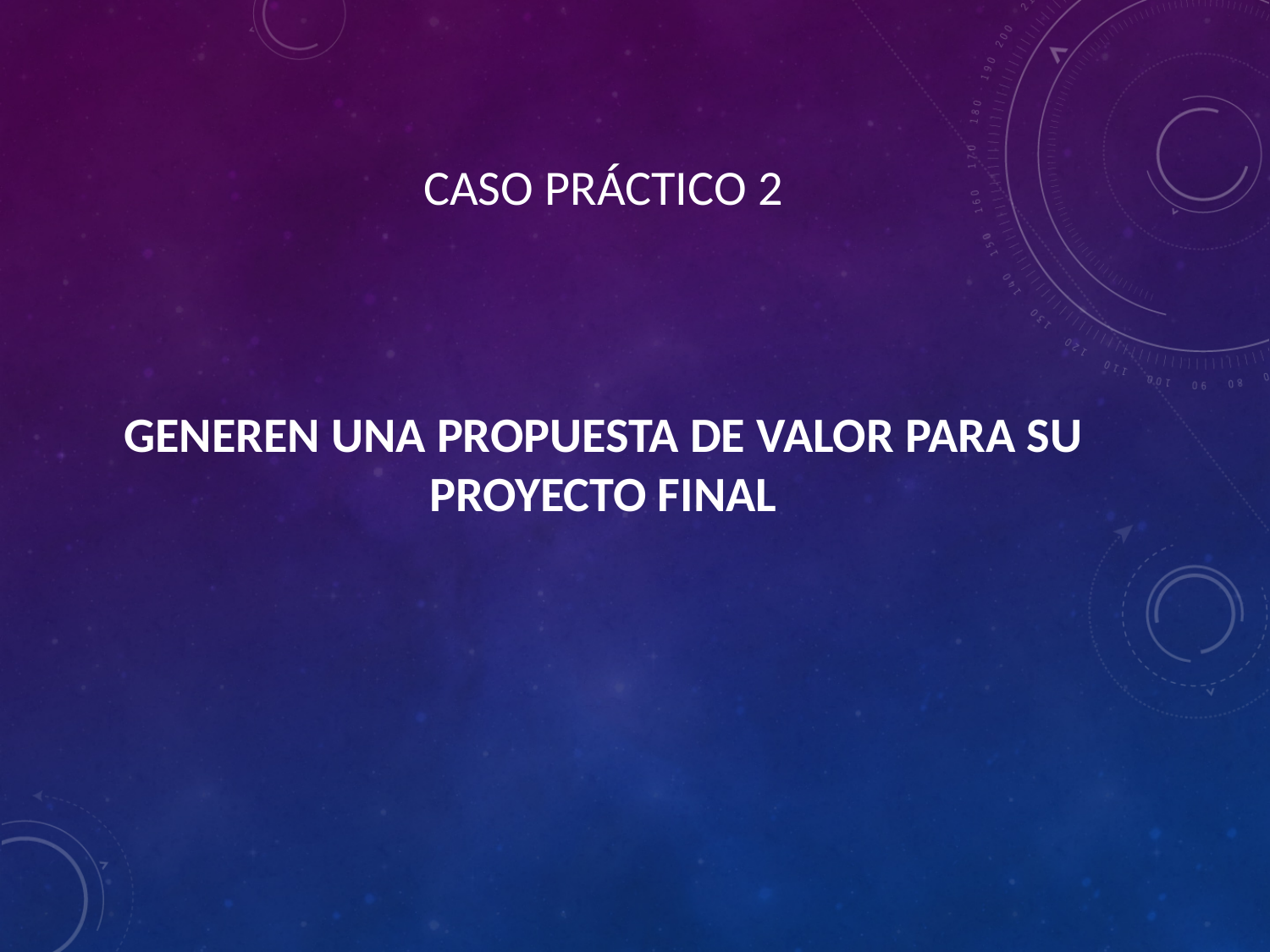

# Caso Práctico 2
GENEREN UNA PROPUESTA DE VALOR PARA SU PROYECTO FINAL